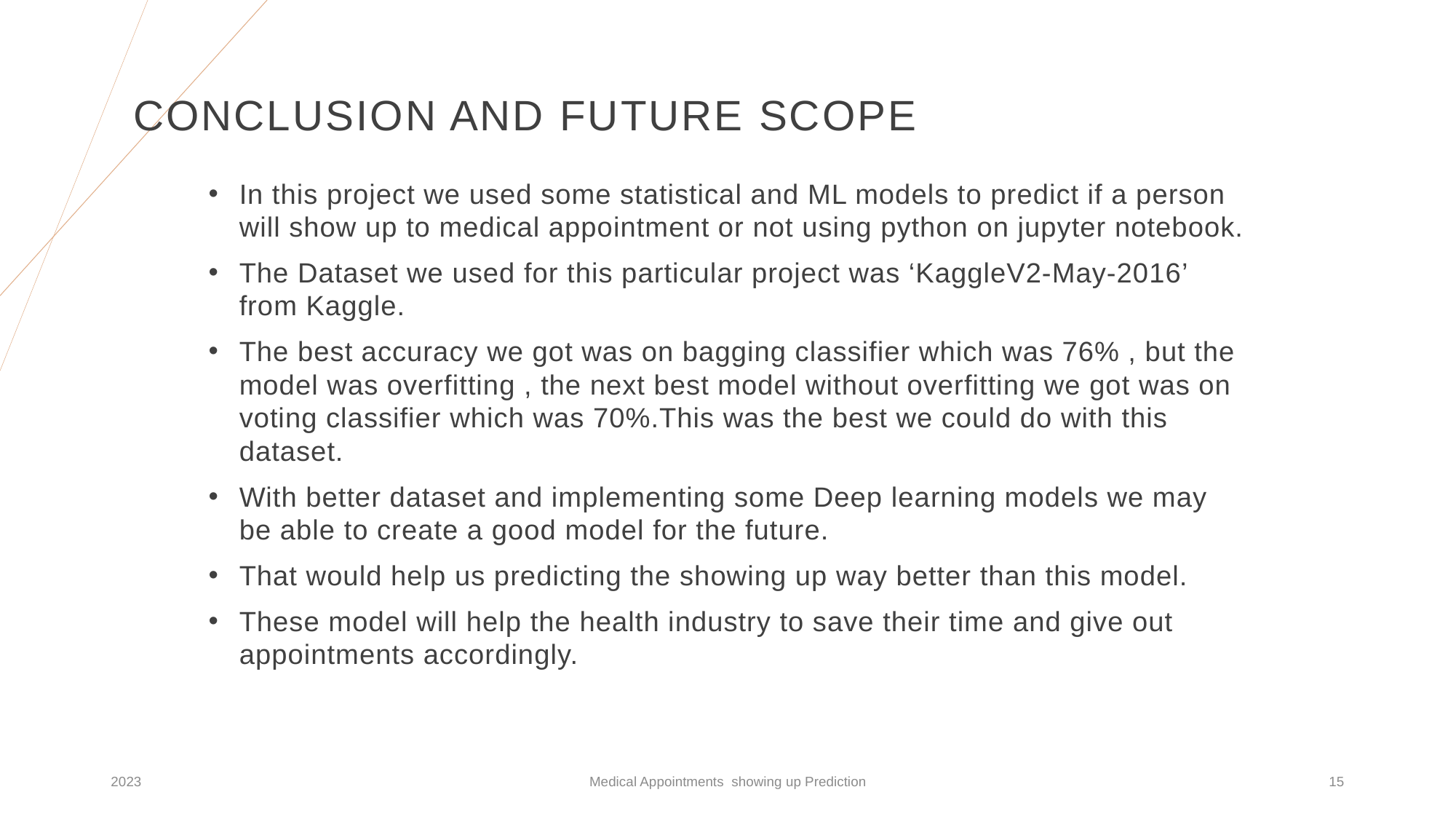

# Conclusion and future scope
In this project we used some statistical and ML models to predict if a person will show up to medical appointment or not using python on jupyter notebook.
The Dataset we used for this particular project was ‘KaggleV2-May-2016’ from Kaggle.
The best accuracy we got was on bagging classifier which was 76% , but the model was overfitting , the next best model without overfitting we got was on voting classifier which was 70%.This was the best we could do with this dataset.
With better dataset and implementing some Deep learning models we may be able to create a good model for the future.
That would help us predicting the showing up way better than this model.
These model will help the health industry to save their time and give out appointments accordingly.

2023
Medical Appointments  showing up Prediction
15